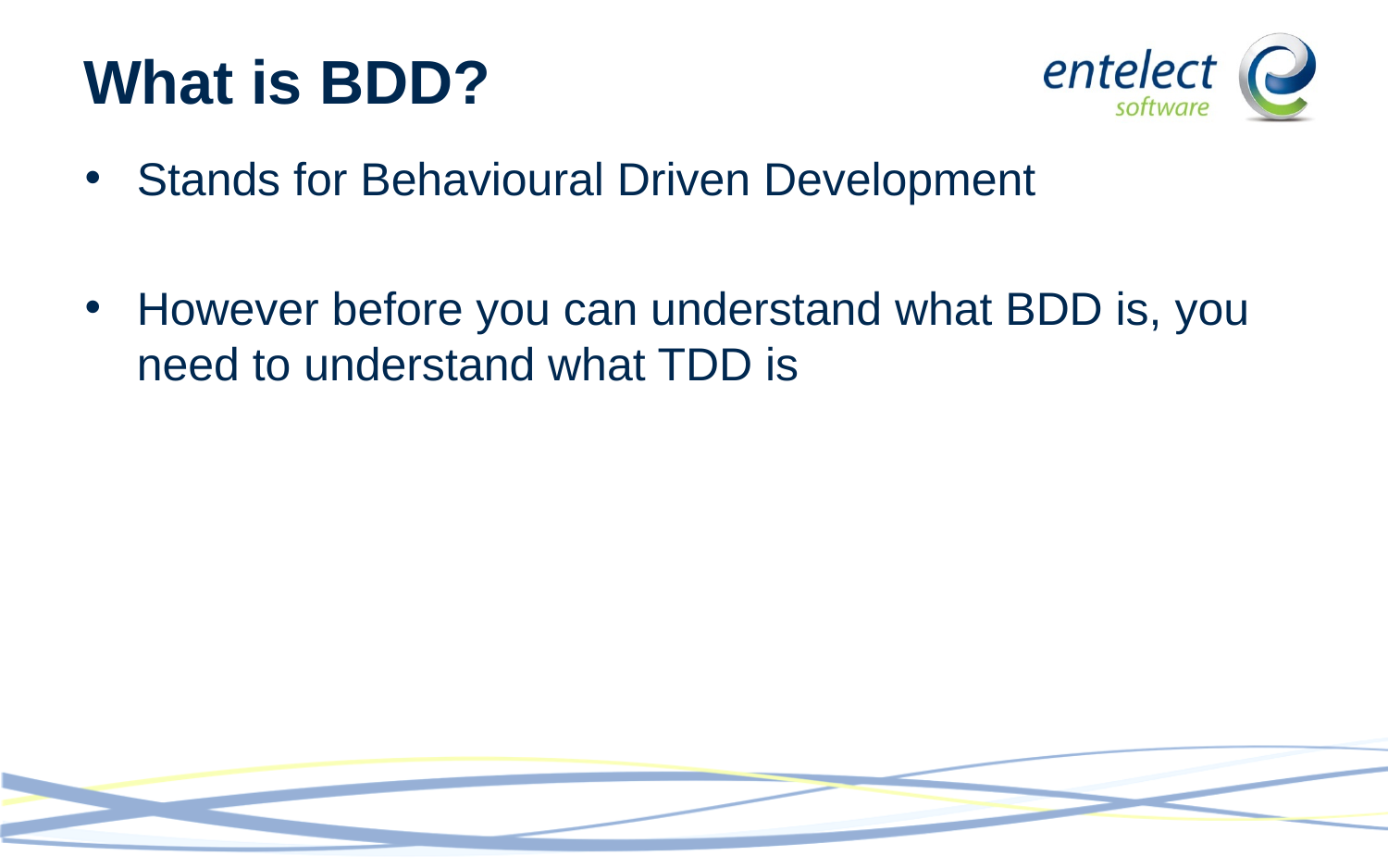

# What is BDD?
Stands for Behavioural Driven Development

However before you can understand what BDD is, you need to understand what TDD is